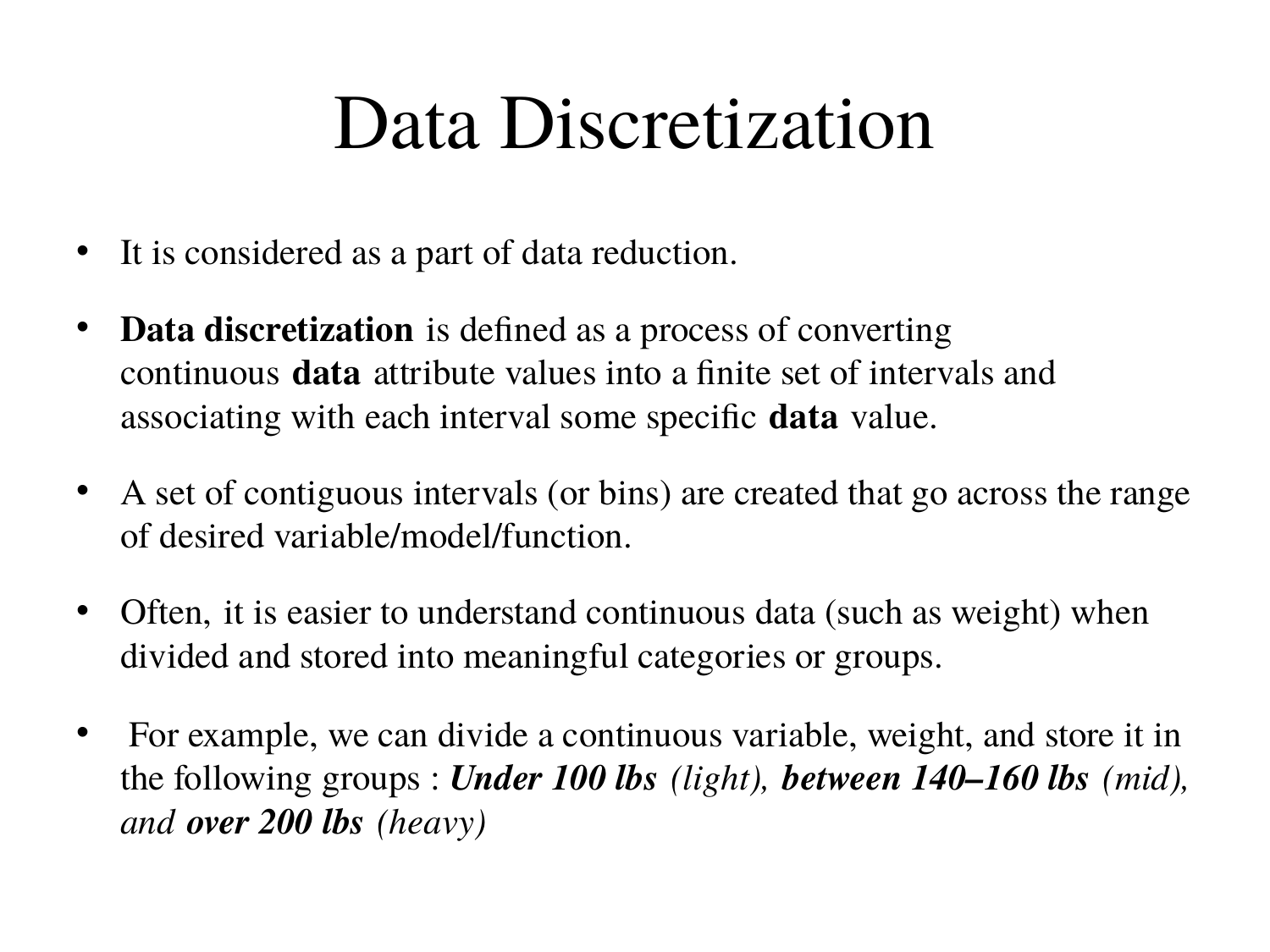

# Data Discretization
It is considered as a part of data reduction.

Data discretization is defined as a process of converting continuous data attribute values into a finite set of intervals and associating with each interval some specific data value.

A set of contiguous intervals (or bins) are created that go across the range of desired variable/model/function.

Often, it is easier to understand continuous data (such as weight) when divided and stored into meaningful categories or groups.

 For example, we can divide a continuous variable, weight, and store it in the following groups : Under 100 lbs (light), between 140–160 lbs (mid), and over 200 lbs (heavy)